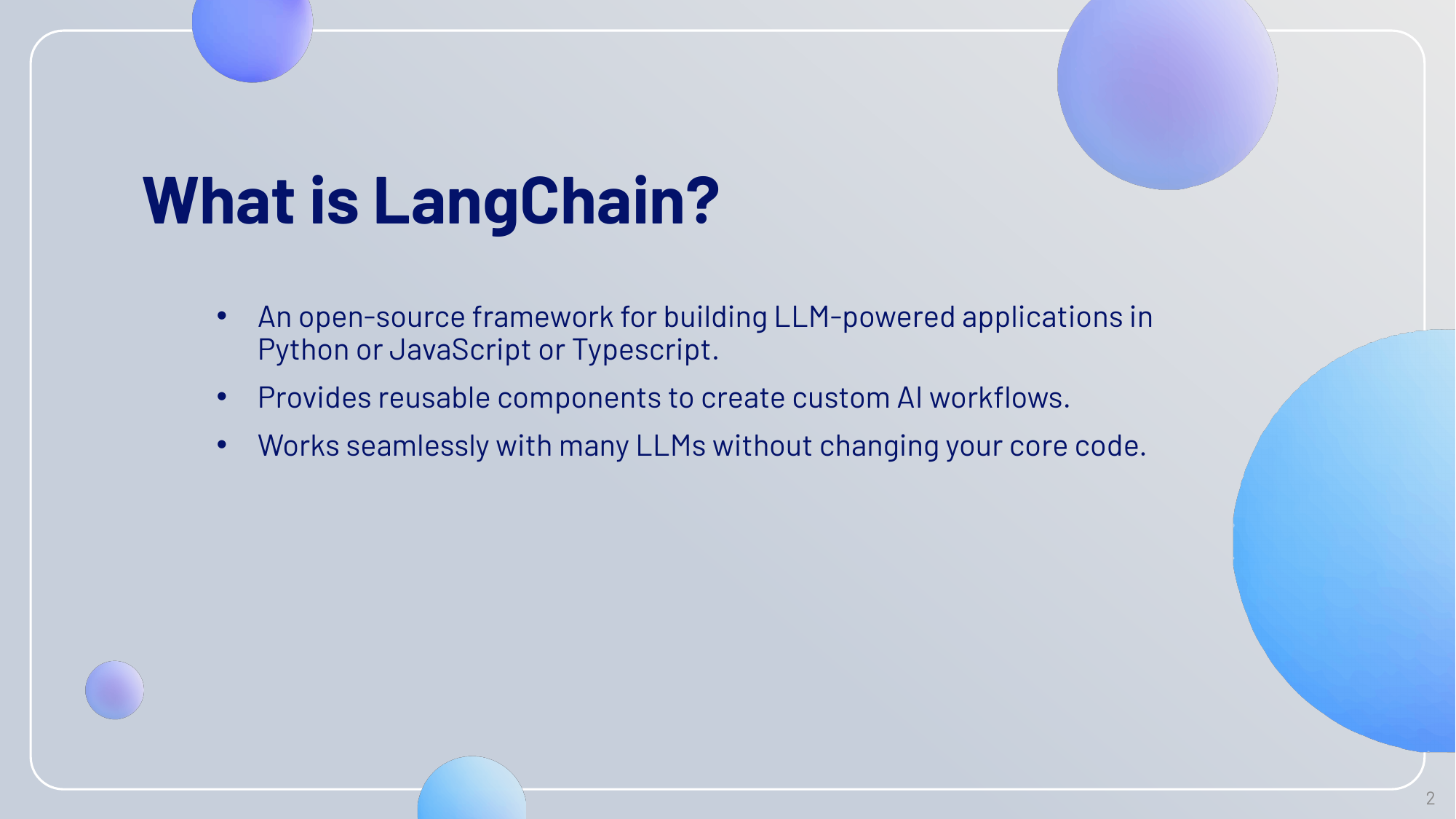

# What is LangChain?
An open-source framework for building LLM-powered applications in Python or JavaScript or Typescript.
Provides reusable components to create custom AI workflows.
Works seamlessly with many LLMs without changing your core code.
2